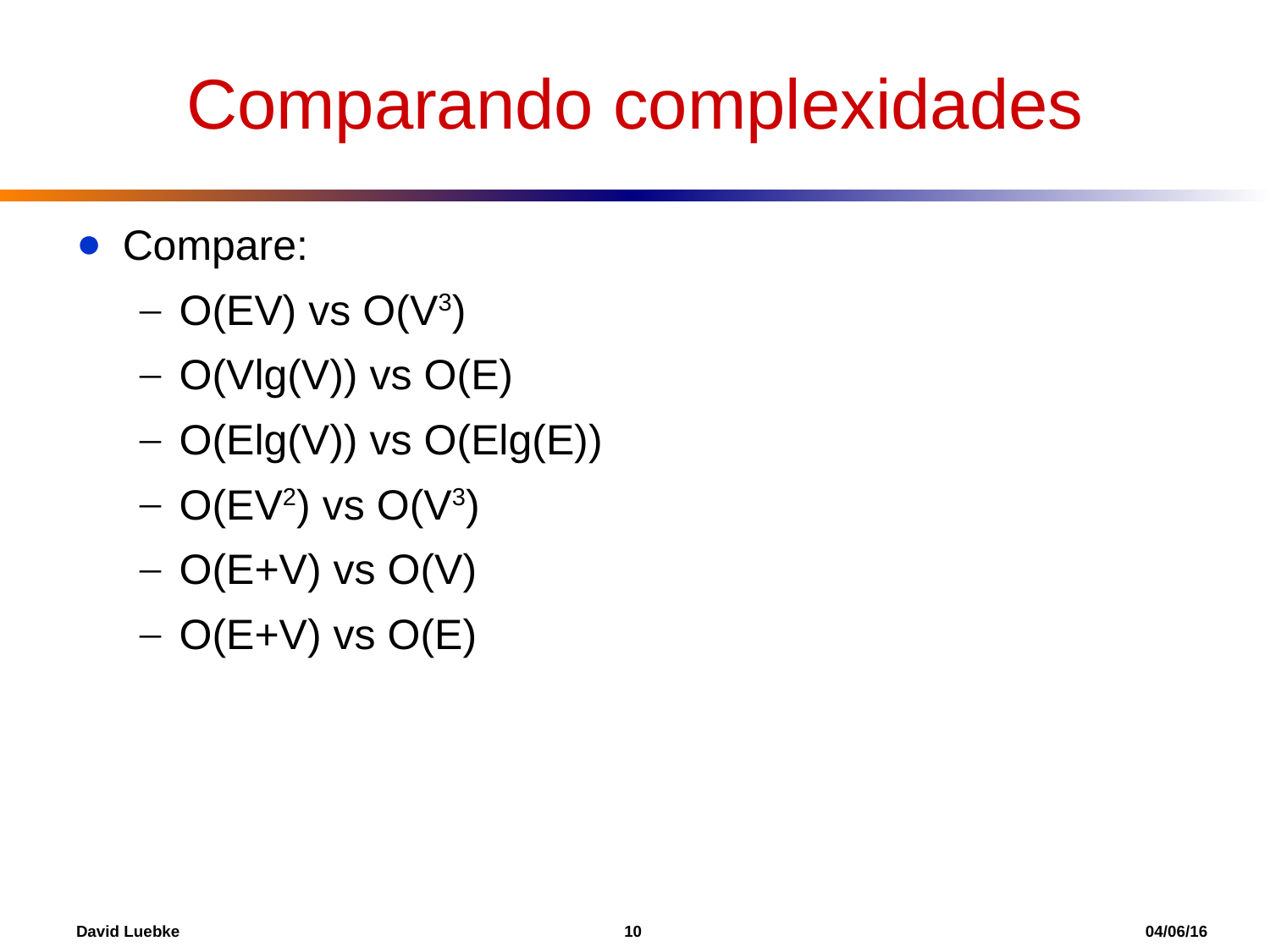

Comparando complexidades
Compare:
O(EV) vs O(V3)
O(Vlg(V)) vs O(E)
O(Elg(V)) vs O(Elg(E))
O(EV2) vs O(V3)
O(E+V) vs O(V)
O(E+V) vs O(E)
David Luebke				         10 				            04/06/16